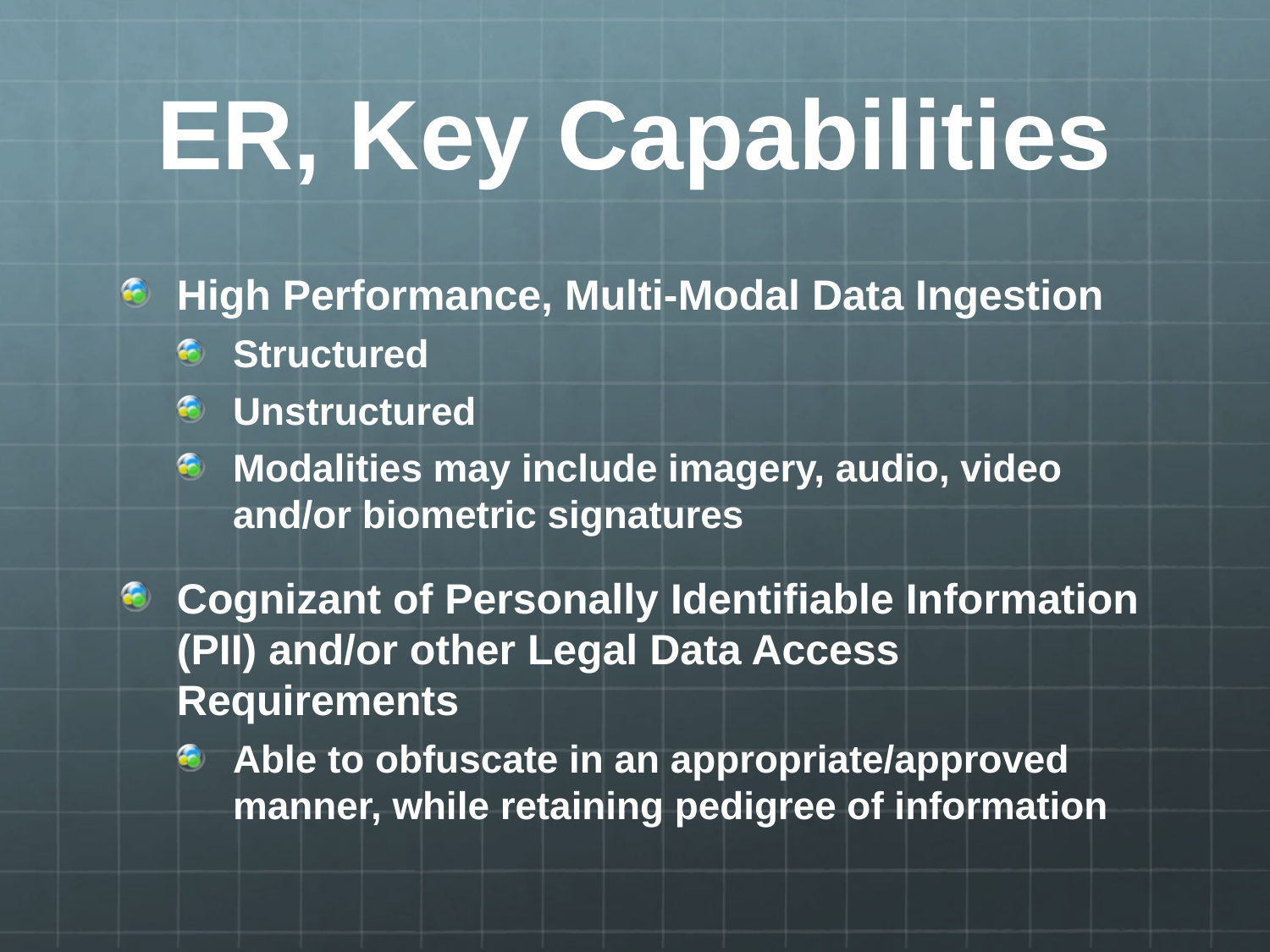

# ER, Key Capabilities
High Performance, Multi-Modal Data Ingestion
Structured
Unstructured
Modalities may include imagery, audio, video and/or biometric signatures
Cognizant of Personally Identifiable Information (PII) and/or other Legal Data Access Requirements
Able to obfuscate in an appropriate/approved manner, while retaining pedigree of information